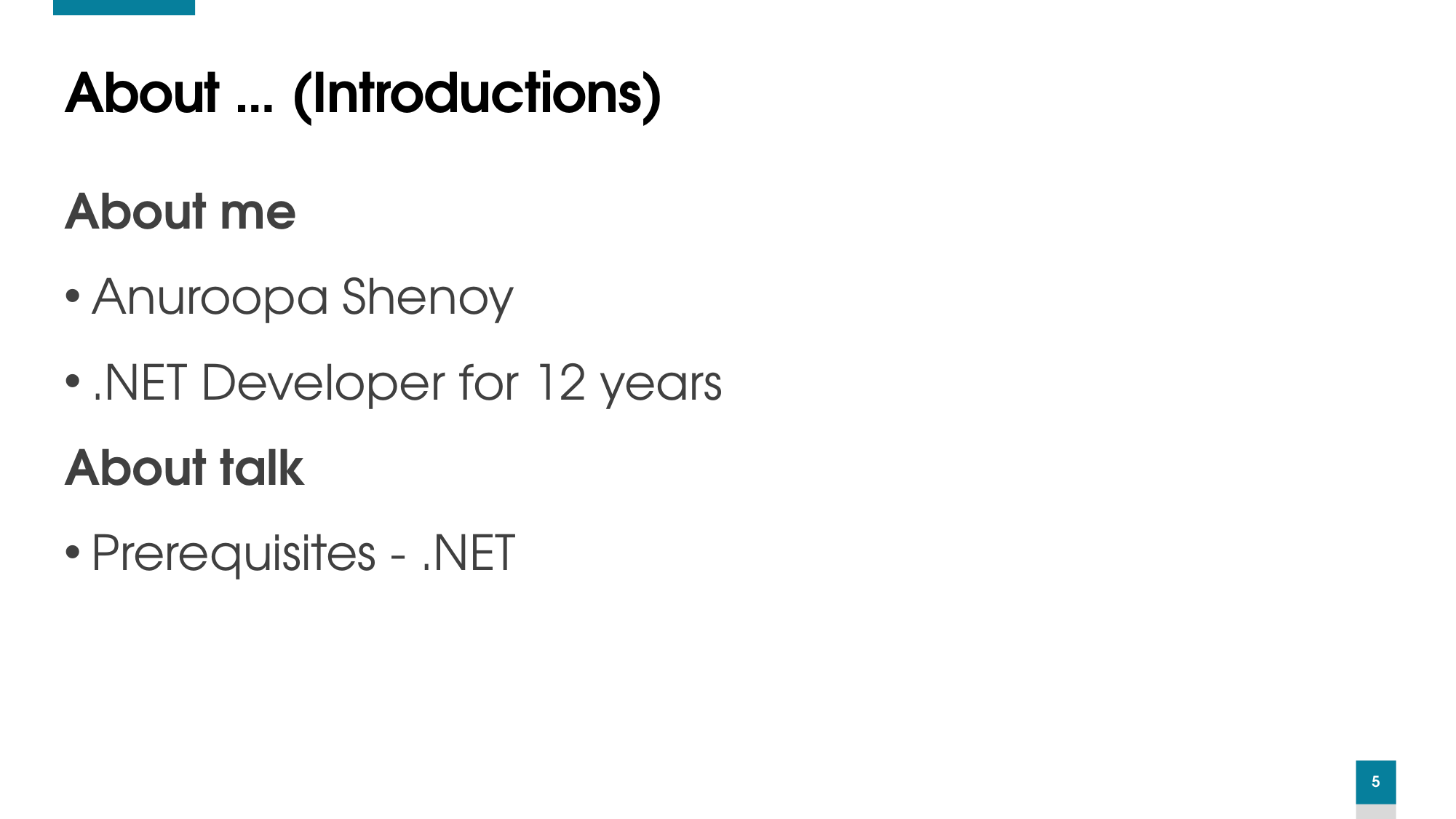

# About … (Introductions)
About me
Anuroopa Shenoy
.NET Developer for 12 years
About talk
Prerequisites - .NET